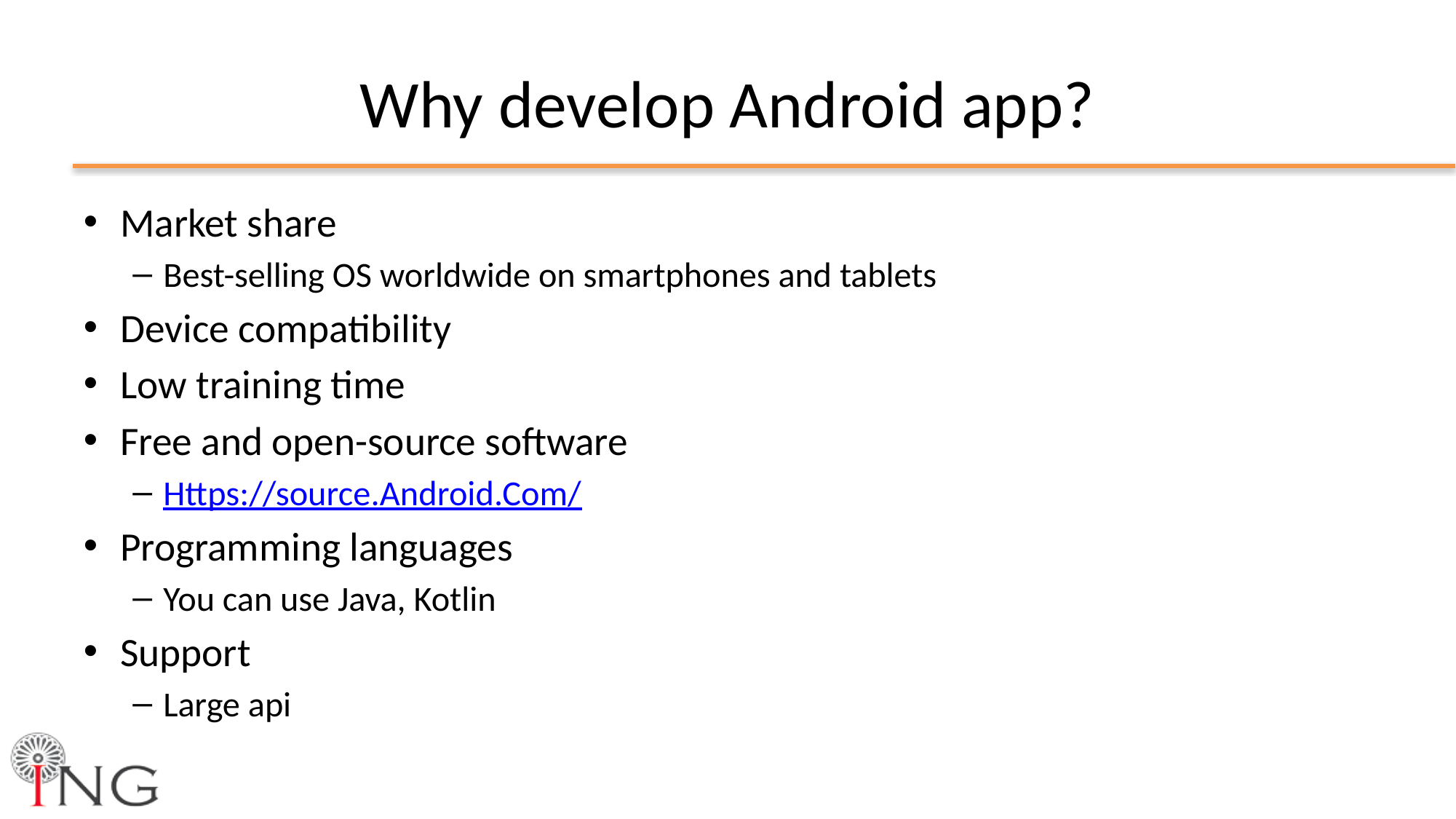

# Why develop Android app?
Market share
Best-selling OS worldwide on smartphones and tablets
Device compatibility
Low training time
Free and open-source software
Https://source.Android.Com/
Programming languages
You can use Java, Kotlin
Support
Large api